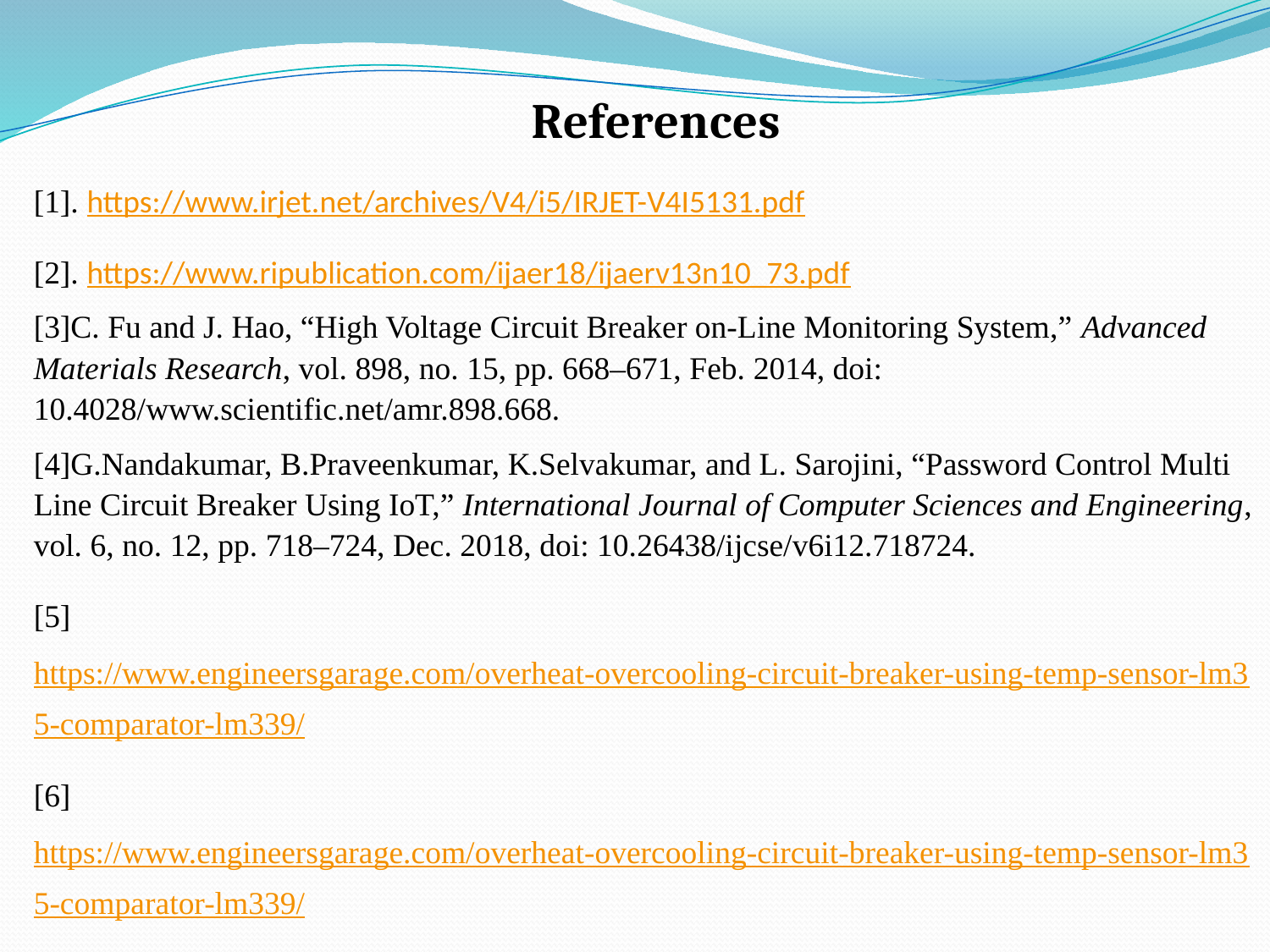

# References
[1]. https://www.irjet.net/archives/V4/i5/IRJET-V4I5131.pdf
[2]. https://www.ripublication.com/ijaer18/ijaerv13n10_73.pdf
[3]C. Fu and J. Hao, “High Voltage Circuit Breaker on-Line Monitoring System,” Advanced Materials Research, vol. 898, no. 15, pp. 668–671, Feb. 2014, doi: 10.4028/www.scientific.net/amr.898.668.
[4]G.Nandakumar, B.Praveenkumar, K.Selvakumar, and L. Sarojini, “Password Control Multi Line Circuit Breaker Using IoT,” International Journal of Computer Sciences and Engineering, vol. 6, no. 12, pp. 718–724, Dec. 2018, doi: 10.26438/ijcse/v6i12.718724.
[5]https://www.engineersgarage.com/overheat-overcooling-circuit-breaker-using-temp-sensor-lm35-comparator-lm339/
[6]https://www.engineersgarage.com/overheat-overcooling-circuit-breaker-using-temp-sensor-lm35-comparator-lm339/
[7] http://www.ijarse.com/images/fullpdf/1513918941_P235ijarse.pdf review on circuit breakers technology for short circuit and over voltage protection